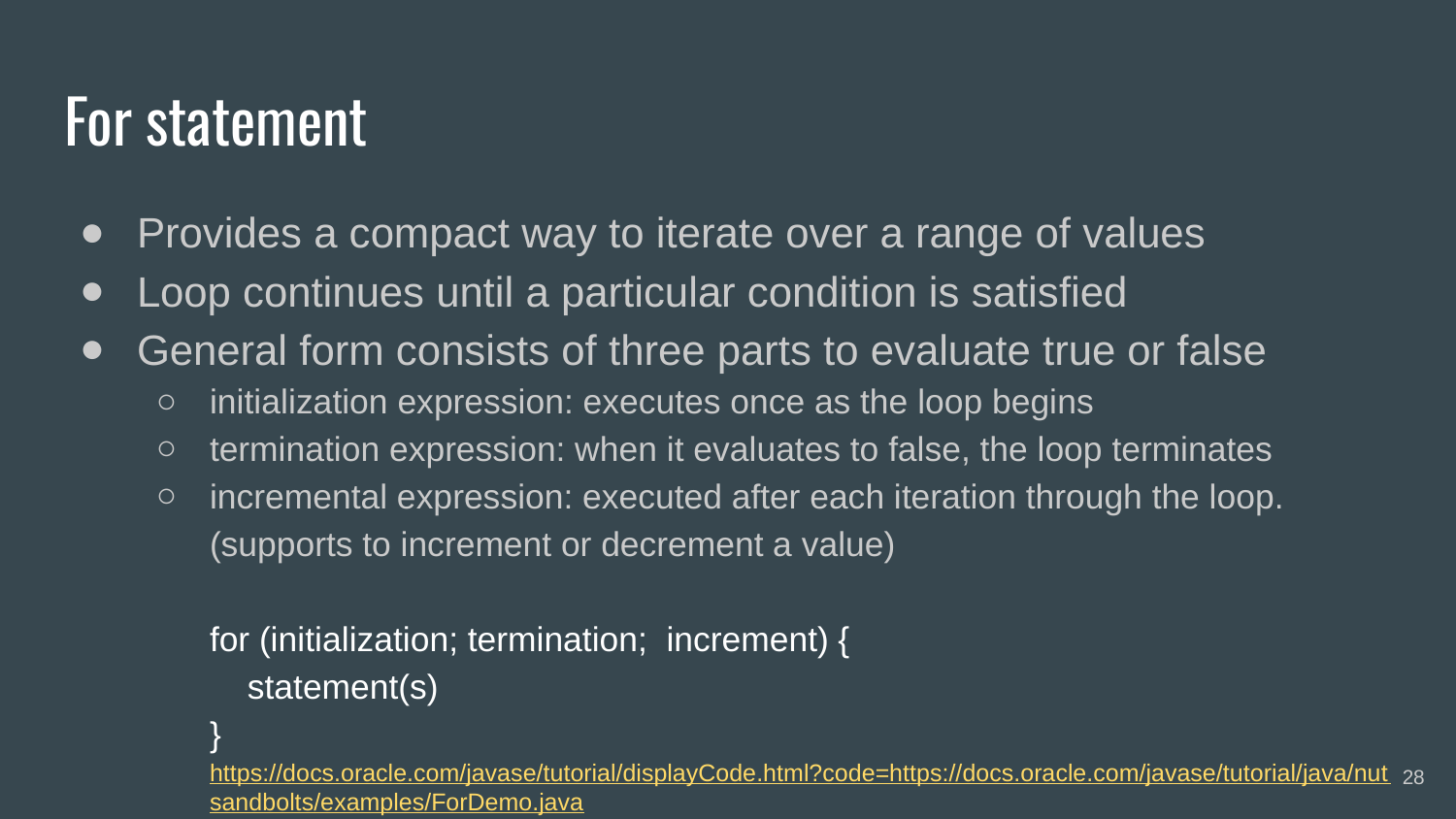

# For statement
Provides a compact way to iterate over a range of values
Loop continues until a particular condition is satisfied
General form consists of three parts to evaluate true or false
initialization expression: executes once as the loop begins
termination expression: when it evaluates to false, the loop terminates
incremental expression: executed after each iteration through the loop. (supports to increment or decrement a value)
for (initialization; termination;  increment) {
    statement(s)
}
https://docs.oracle.com/javase/tutorial/displayCode.html?code=https://docs.oracle.com/javase/tutorial/java/nutsandbolts/examples/ForDemo.java
28